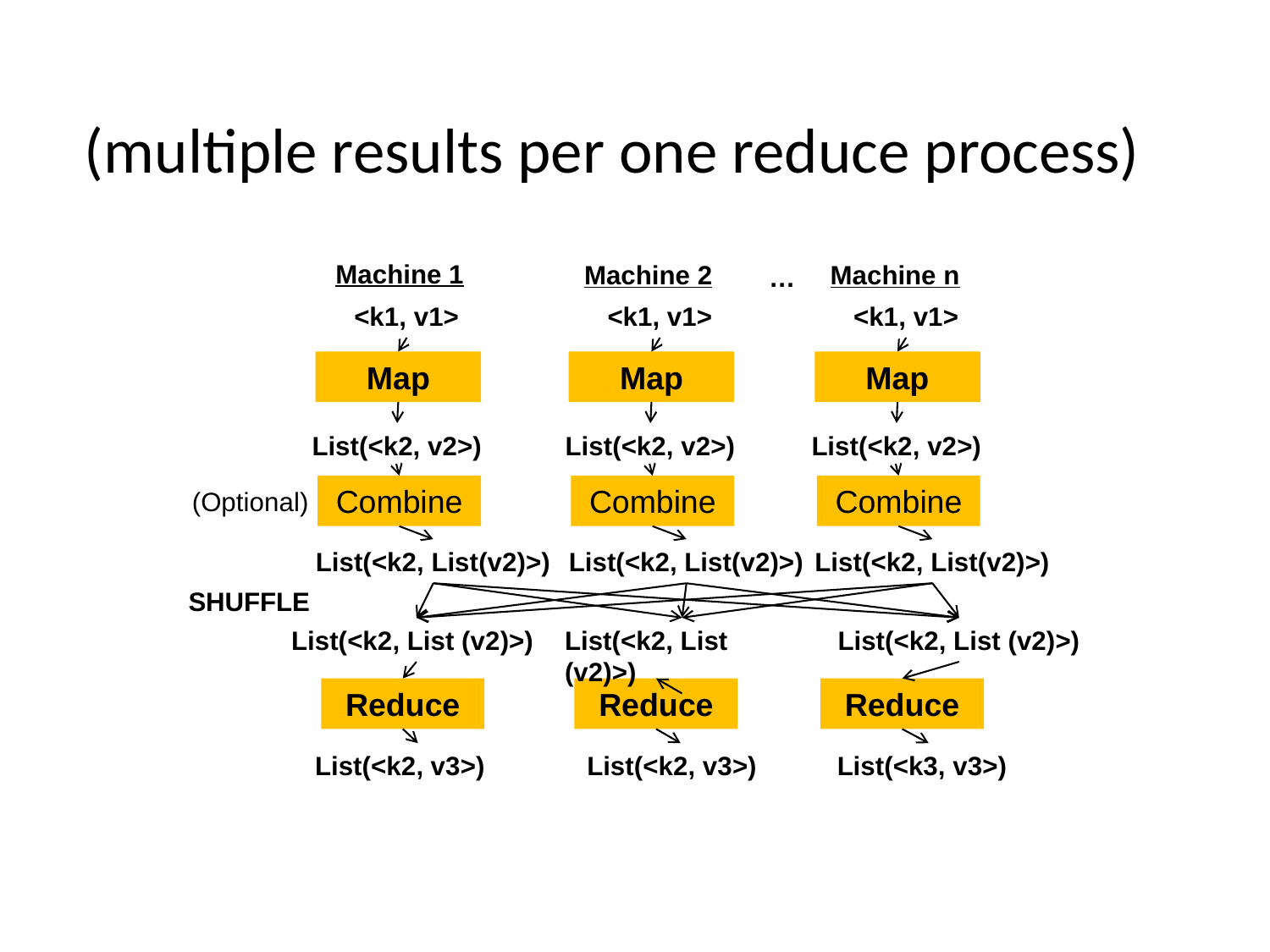

# (multiple results per one reduce process)
Machine 1
Machine 2
Machine n
…
<k1, v1>
<k1, v1>
<k1, v1>
Map
Map
Map
List(<k2, v2>)
List(<k2, v2>)
List(<k2, v2>)
Combine
Combine
Combine
(Optional)
List(<k2, List(v2)>)
List(<k2, List(v2)>)
List(<k2, List(v2)>)
SHUFFLE
List(<k2, List (v2)>)
List(<k2, List (v2)>)
List(<k2, List (v2)>)
Reduce
Reduce
Reduce
List(<k2, v3>)
List(<k2, v3>)
List(<k3, v3>)